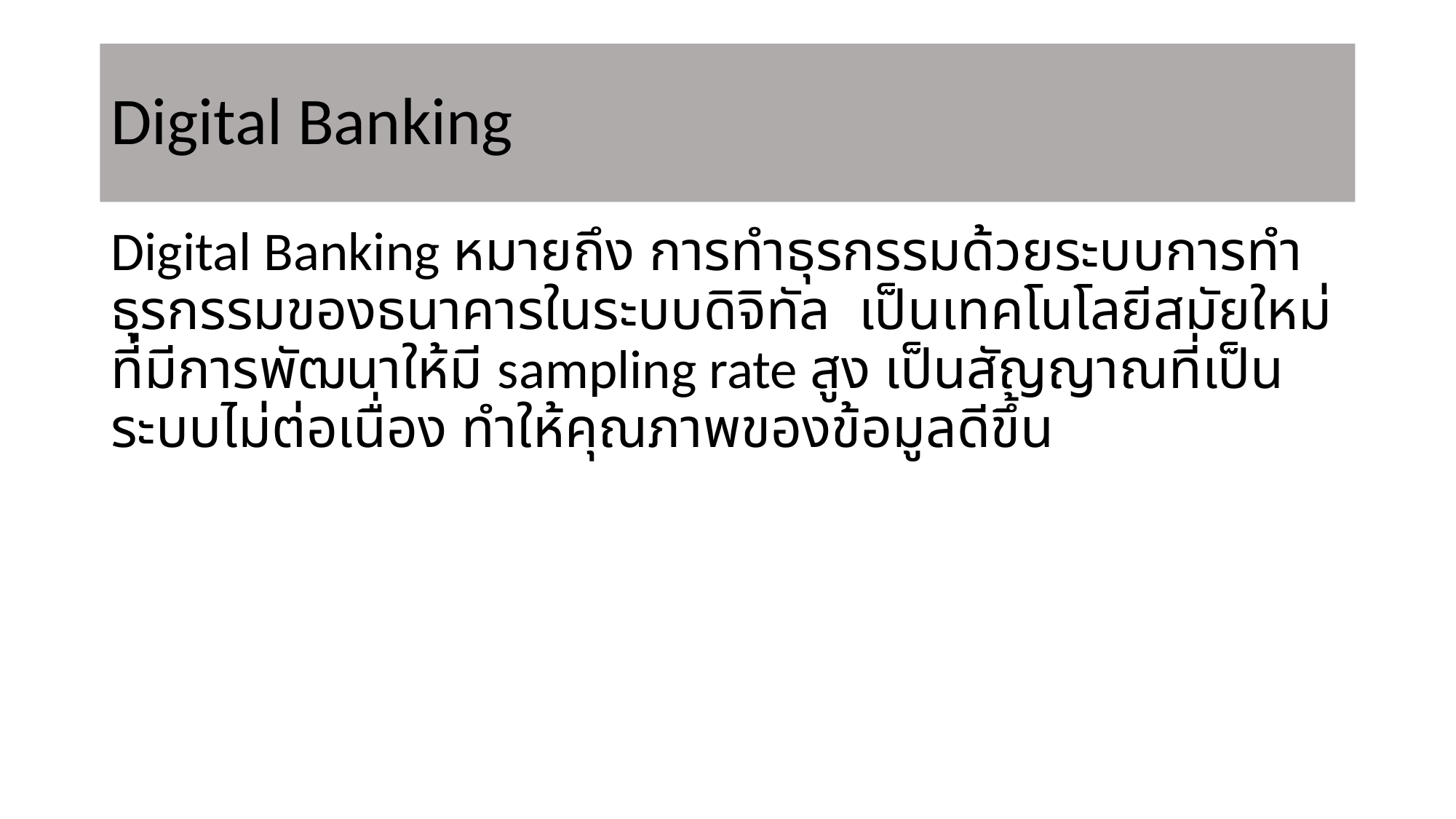

# Digital Banking
Digital Banking หมายถึง การทำธุรกรรมด้วยระบบการทำธุรกรรมของธนาคารในระบบดิจิทัล  เป็นเทคโนโลยีสมัยใหม่ที่มีการพัฒนาให้มี sampling rate สูง เป็นสัญญาณที่เป็นระบบไม่ต่อเนื่อง ทำให้คุณภาพของข้อมูลดีขึ้น